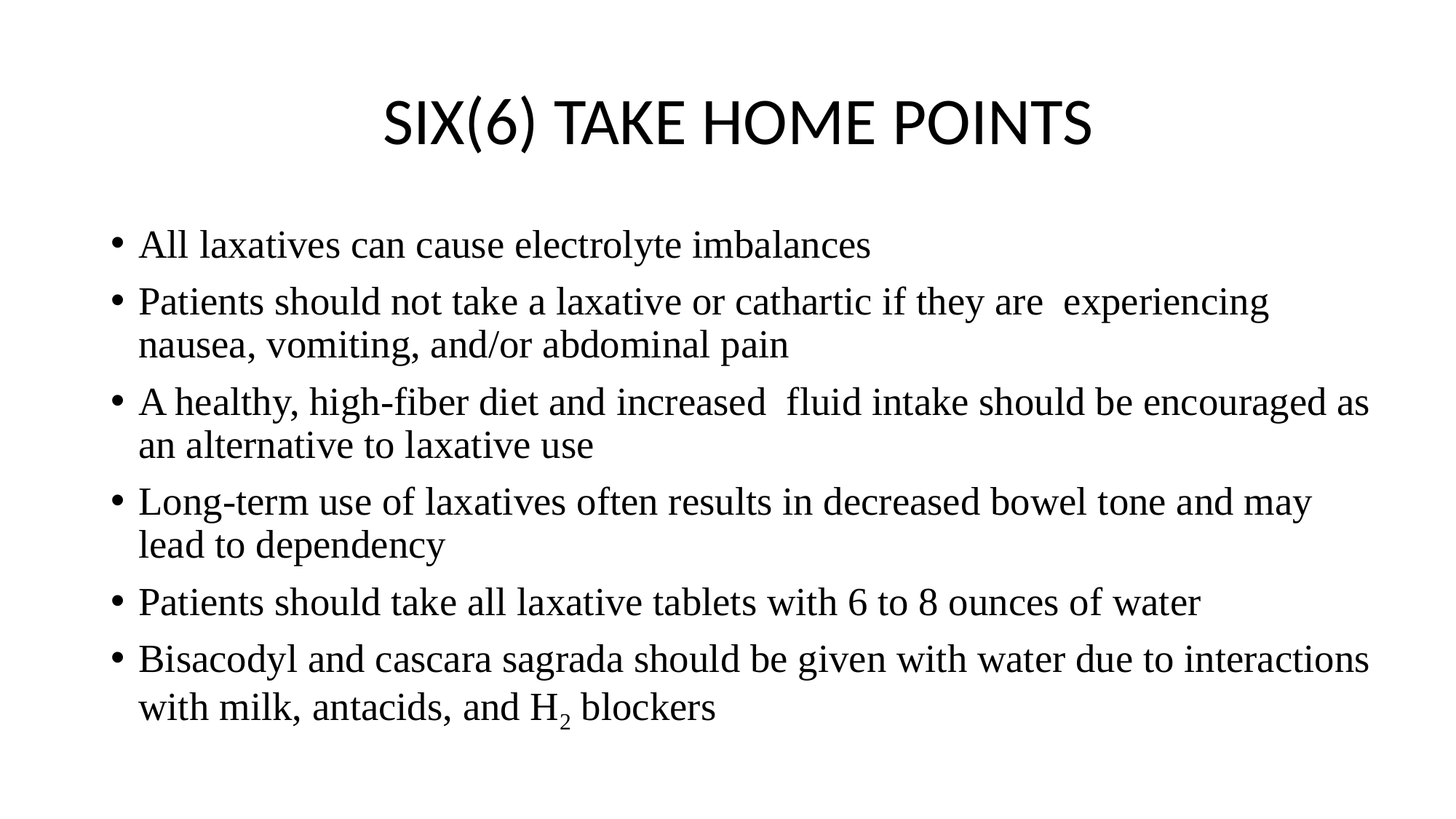

# SIX(6) TAKE HOME POINTS
All laxatives can cause electrolyte imbalances
Patients should not take a laxative or cathartic if they are  experiencing nausea, vomiting, and/or abdominal pain
A healthy, high-fiber diet and increased  fluid intake should be encouraged as an alternative to laxative use
Long-term use of laxatives often results in decreased bowel tone and may lead to dependency
Patients should take all laxative tablets with 6 to 8 ounces of water
Bisacodyl and cascara sagrada should be given with water due to interactions with milk, antacids, and H2 blockers